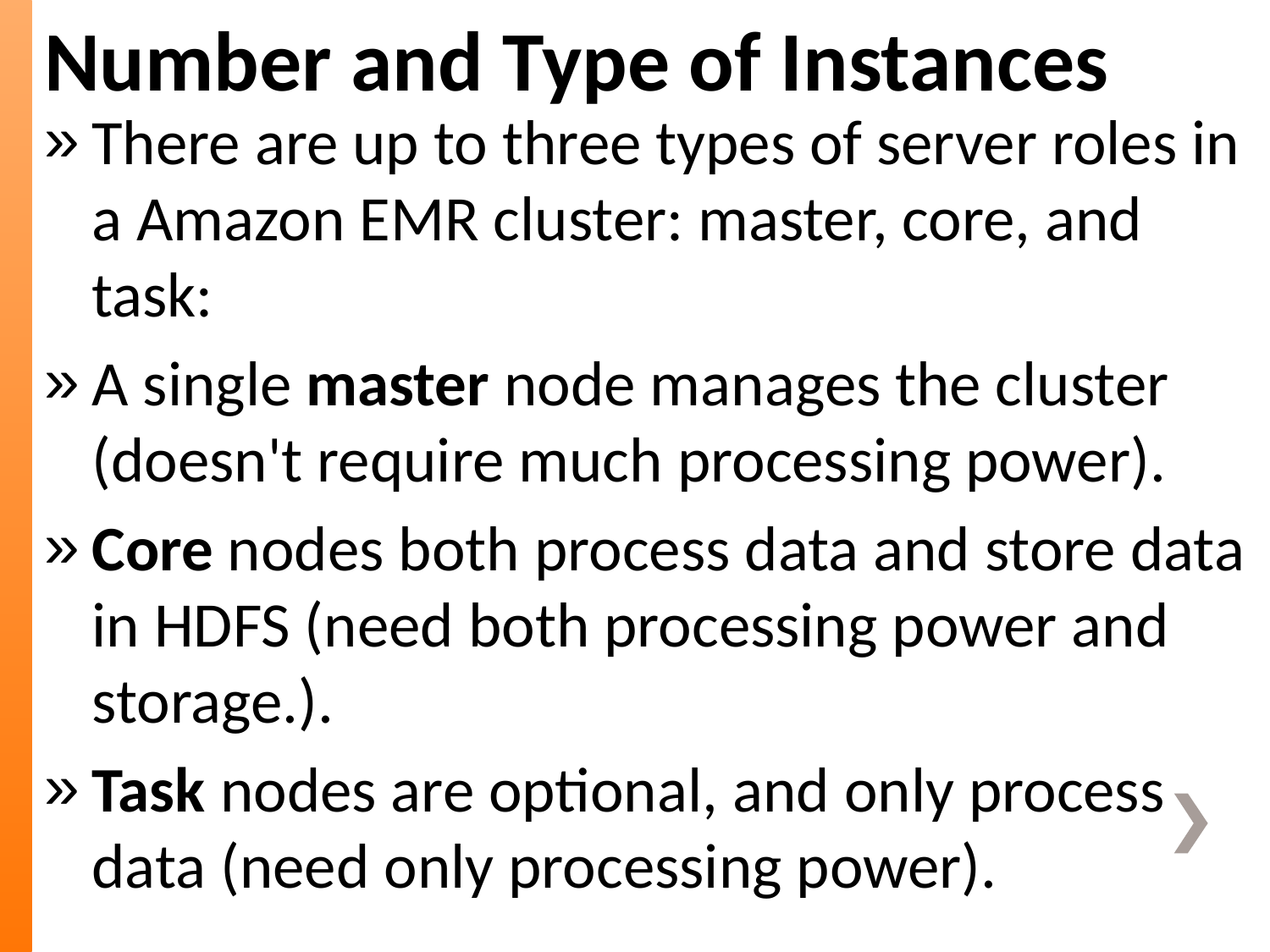

Number and Type of Instances
There are up to three types of server roles in a Amazon EMR cluster: master, core, and task:
A single master node manages the cluster (doesn't require much processing power).
Core nodes both process data and store data in HDFS (need both processing power and storage.).
Task nodes are optional, and only process data (need only processing power).